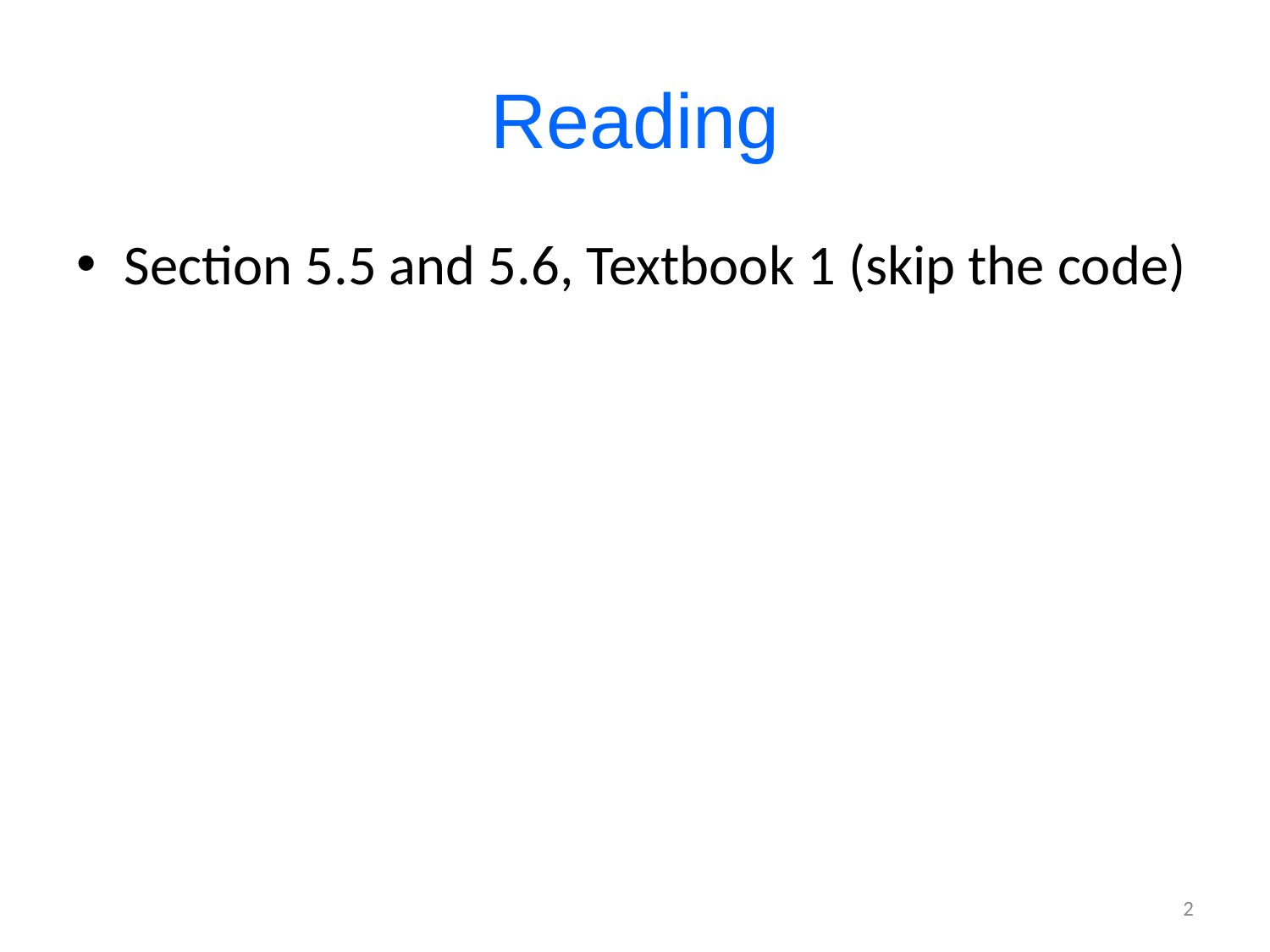

# Reading
Section 5.5 and 5.6, Textbook 1 (skip the code)
2